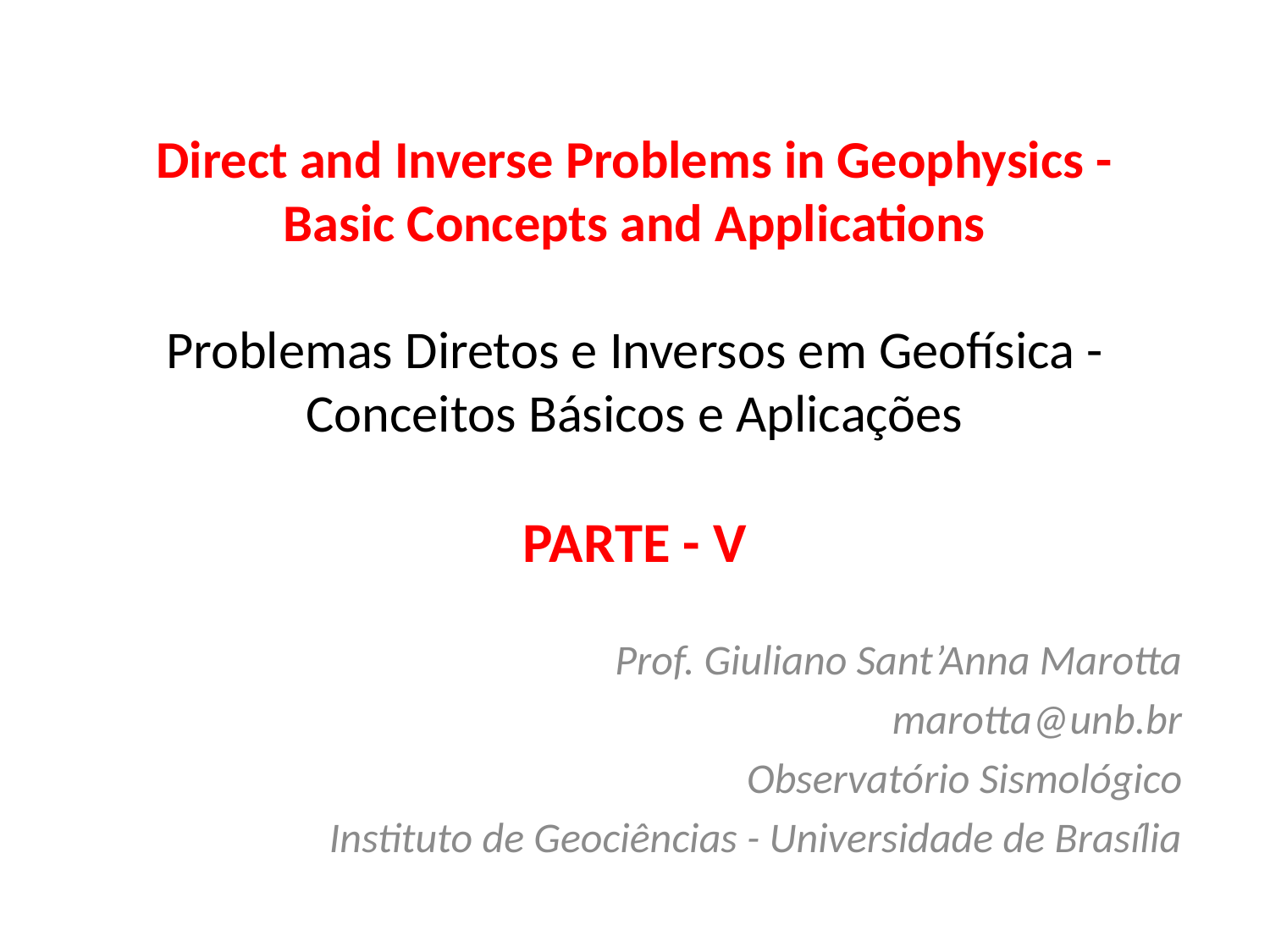

# Direct and Inverse Problems in Geophysics - Basic Concepts and Applications Problemas Diretos e Inversos em Geofísica - Conceitos Básicos e Aplicações PARTE - V
Prof. Giuliano Sant’Anna Marotta
marotta@unb.br
Observatório Sismológico
Instituto de Geociências - Universidade de Brasília